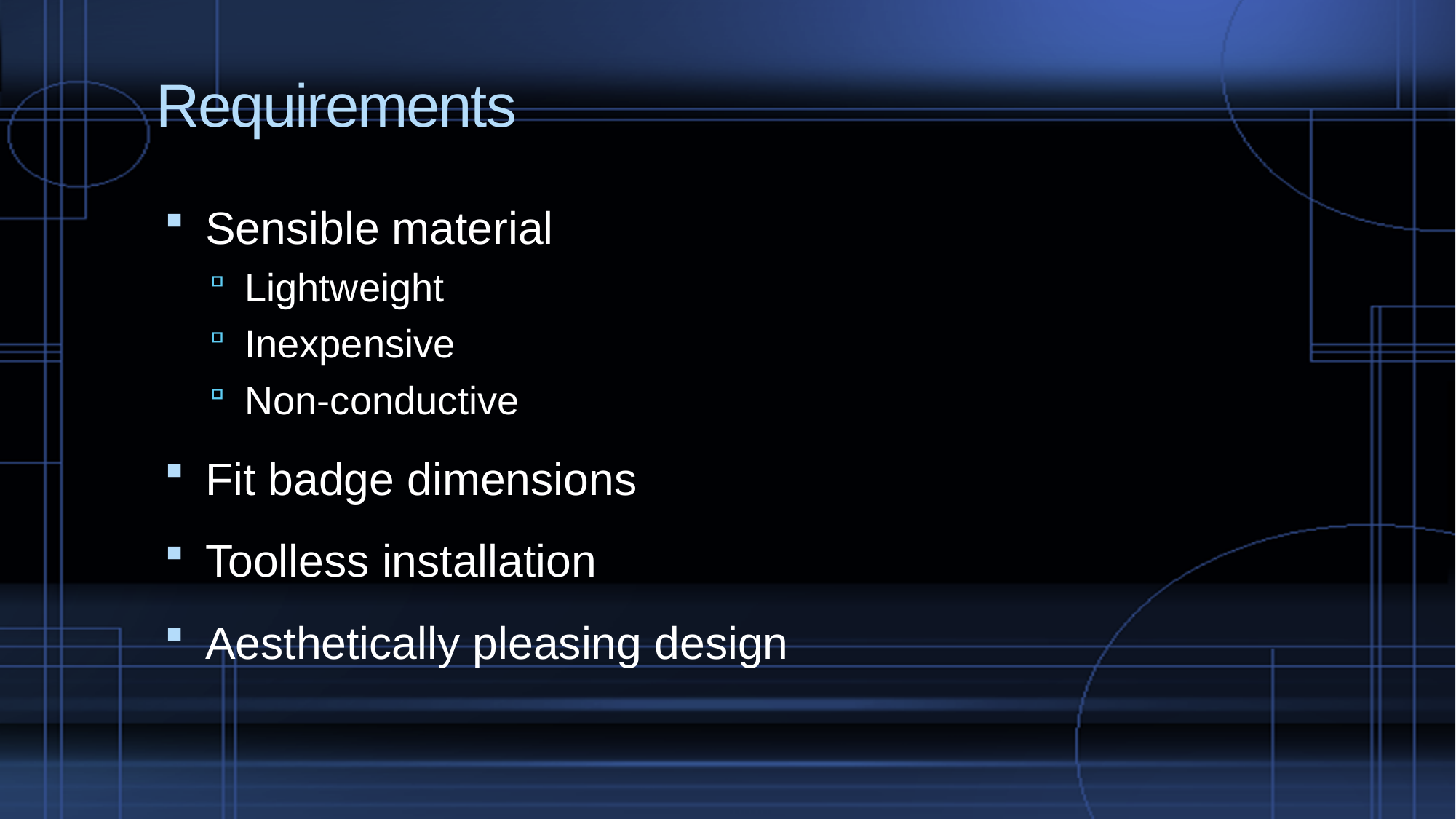

# Requirements
Sensible material
Lightweight
Inexpensive
Non-conductive
Fit badge dimensions
Toolless installation
Aesthetically pleasing design